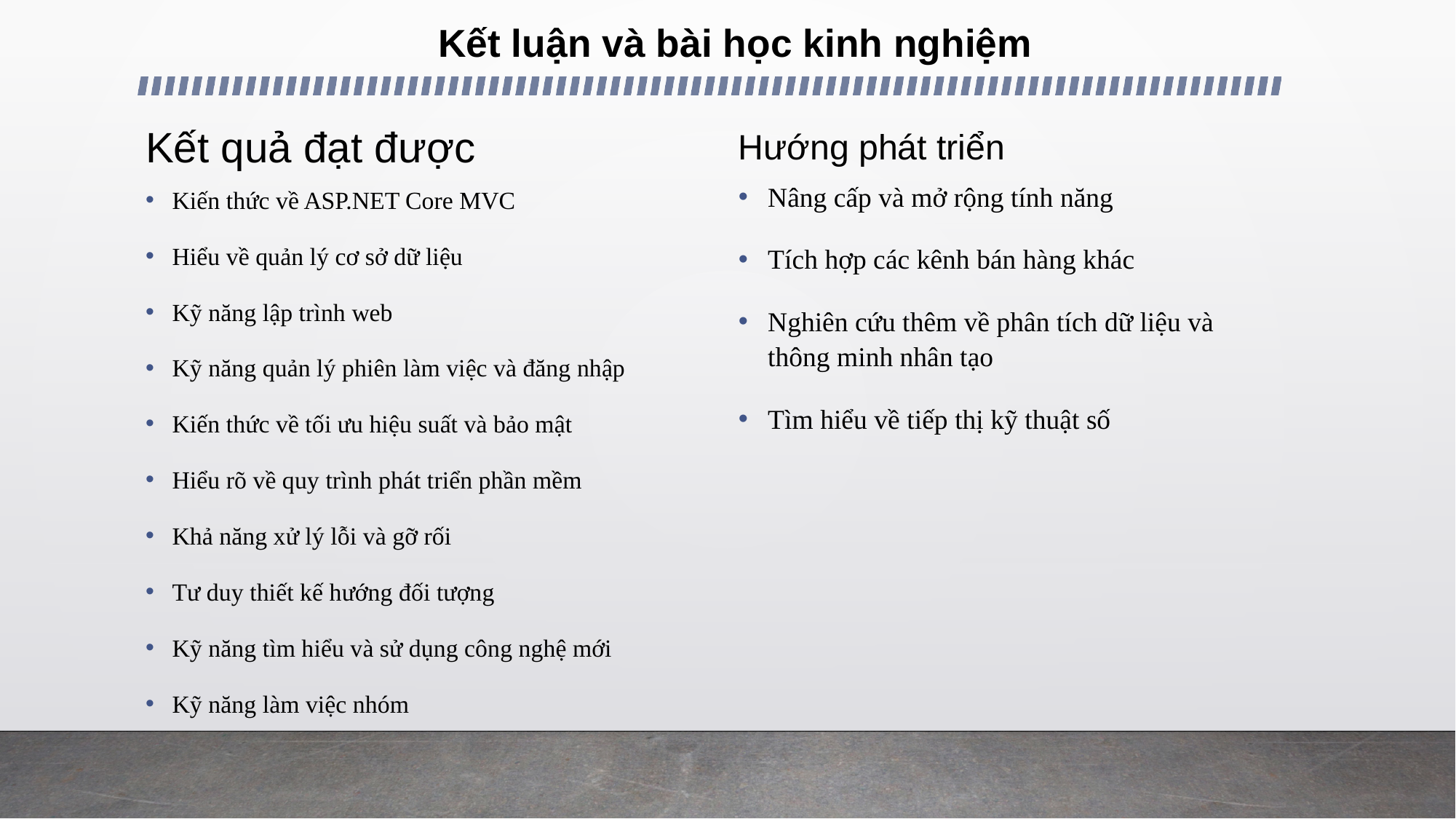

# Kết luận và bài học kinh nghiệm
Kết quả đạt được
Hướng phát triển
Nâng cấp và mở rộng tính năng
Tích hợp các kênh bán hàng khác
Nghiên cứu thêm về phân tích dữ liệu và thông minh nhân tạo
Tìm hiểu về tiếp thị kỹ thuật số

Kiến thức về ASP.NET Core MVC
Hiểu về quản lý cơ sở dữ liệu
Kỹ năng lập trình web
Kỹ năng quản lý phiên làm việc và đăng nhập
Kiến thức về tối ưu hiệu suất và bảo mật
Hiểu rõ về quy trình phát triển phần mềm
Khả năng xử lý lỗi và gỡ rối
Tư duy thiết kế hướng đối tượng
Kỹ năng tìm hiểu và sử dụng công nghệ mới
Kỹ năng làm việc nhóm